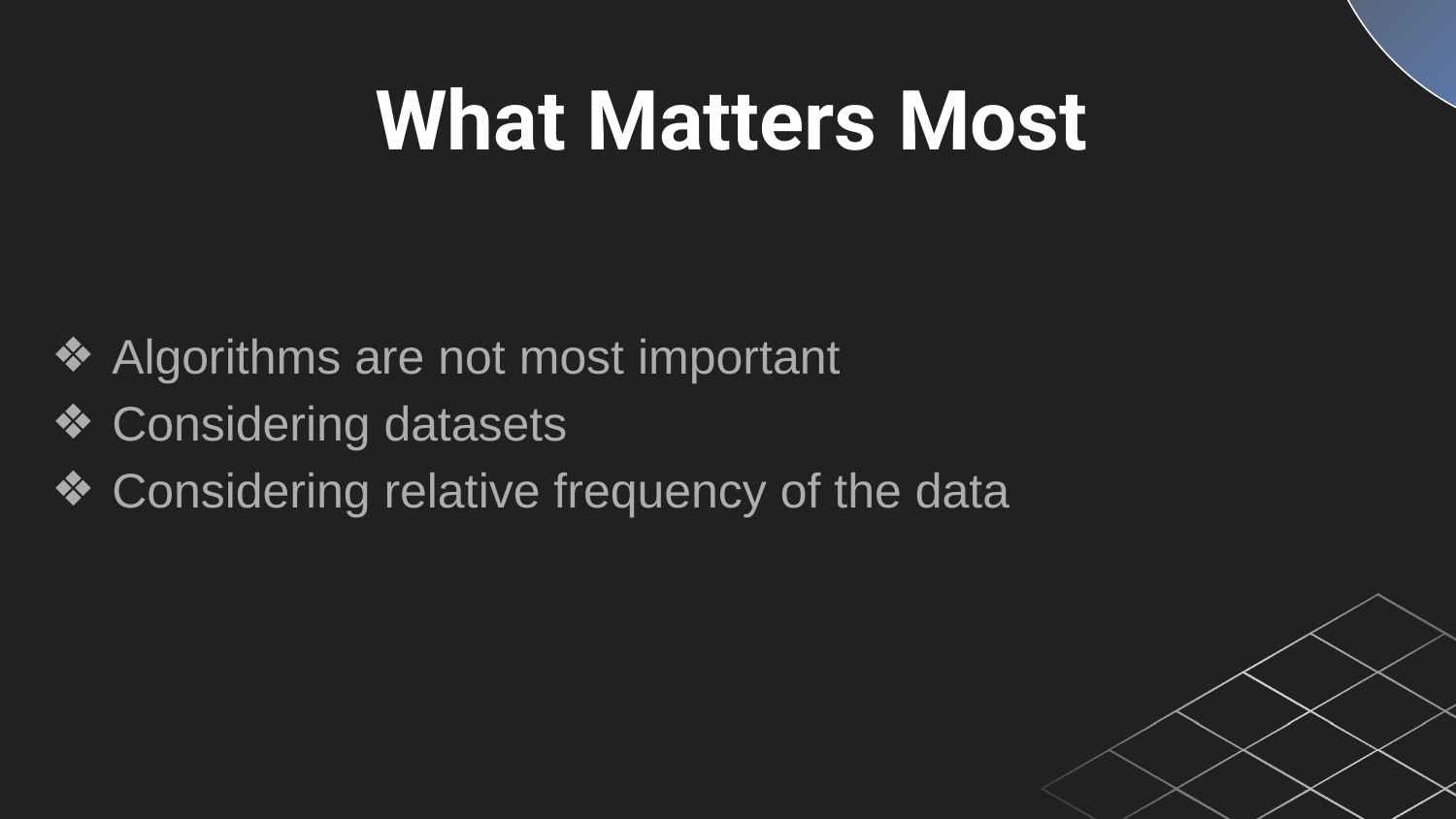

What Matters Most
Algorithms are not most important
Considering datasets
Considering relative frequency of the data